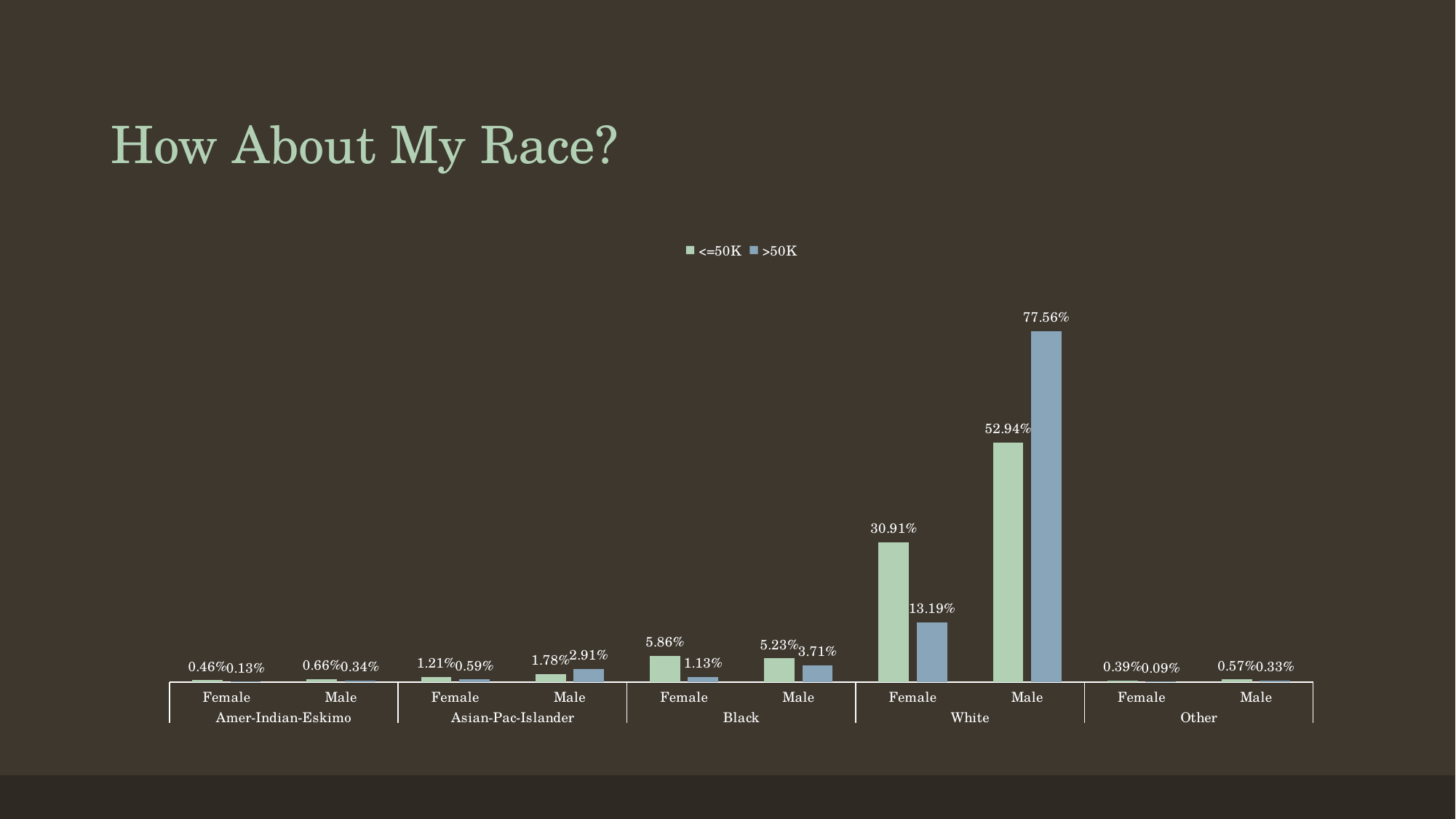

# How About My Race?

### Chart

| Category | <=50K | >50K |
|---|---|---|
| Female | 0.004575427264163639 | 0.001283477368015744 |
| Male | 0.006593998116000538 | 0.0034226063147086505 |
| Female | 0.012057596554972412 | 0.005903995892872422 |
| Male | 0.0178172520522137 | 0.02909215367502353 |
| Female | 0.058565468981294576 | 0.011294600838538548 |
| Male | 0.052294442201587944 | 0.03713527851458886 |
| Female | 0.3091104831112905 | 0.13194147343201848 |
| Male | 0.5294038487417575 | 0.7756481560708479 |
| Female | 0.003875656035526847 | 0.0009412167365448789 |
| Male | 0.005705826941192303 | 0.0033370411568409346 |